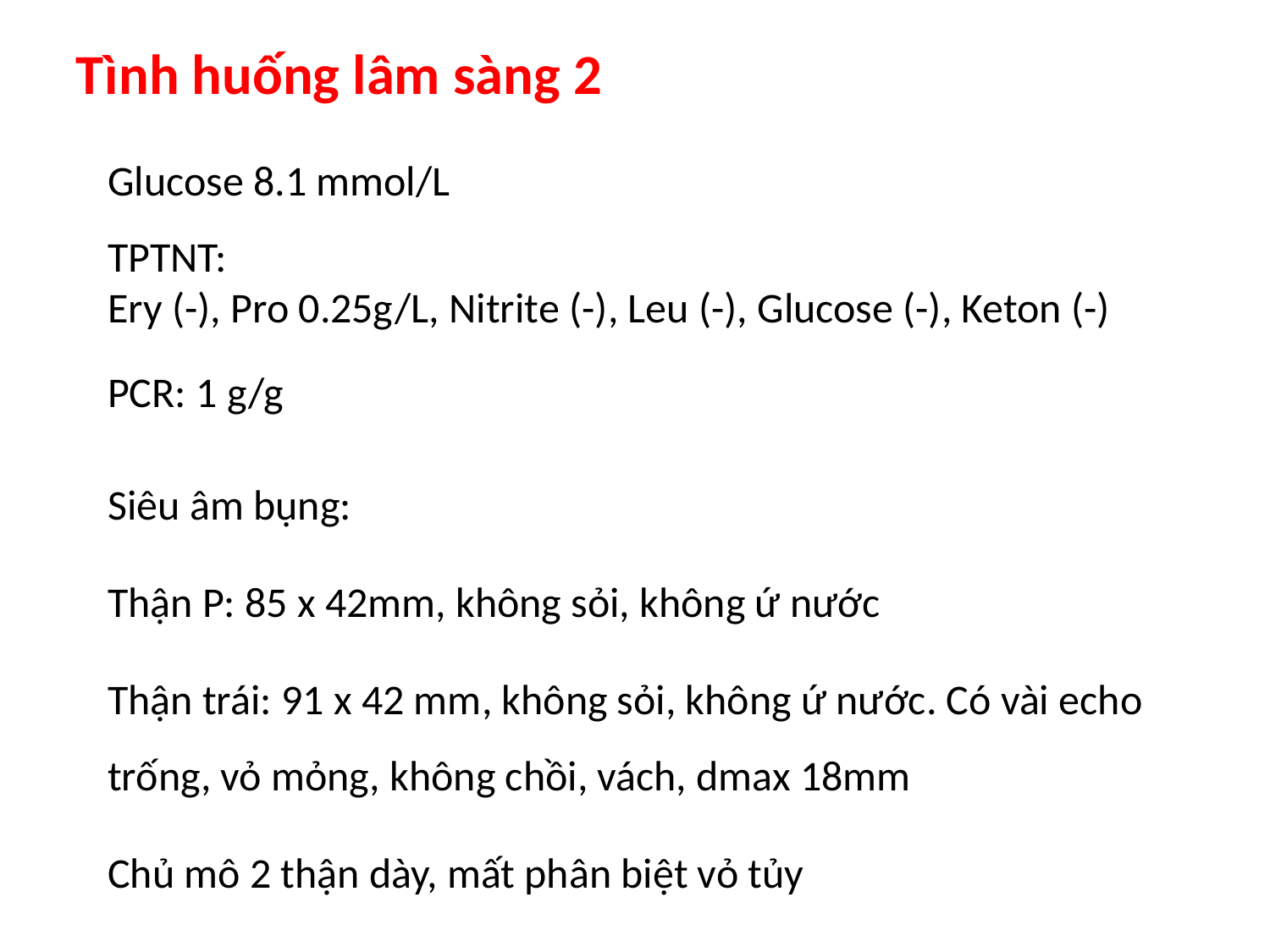

Tình huống lâm sàng 2
Glucose 8.1 mmol/L
TPTNT:
Ery (-), Pro 0.25g/L, Nitrite (-), Leu (-), Glucose (-), Keton (-)
PCR: 1 g/g
Siêu âm bụng:
Thận P: 85 x 42mm, không sỏi, không ứ nước
Thận trái: 91 x 42 mm, không sỏi, không ứ nước. Có vài echo trống, vỏ mỏng, không chồi, vách, dmax 18mm
Chủ mô 2 thận dày, mất phân biệt vỏ tủy